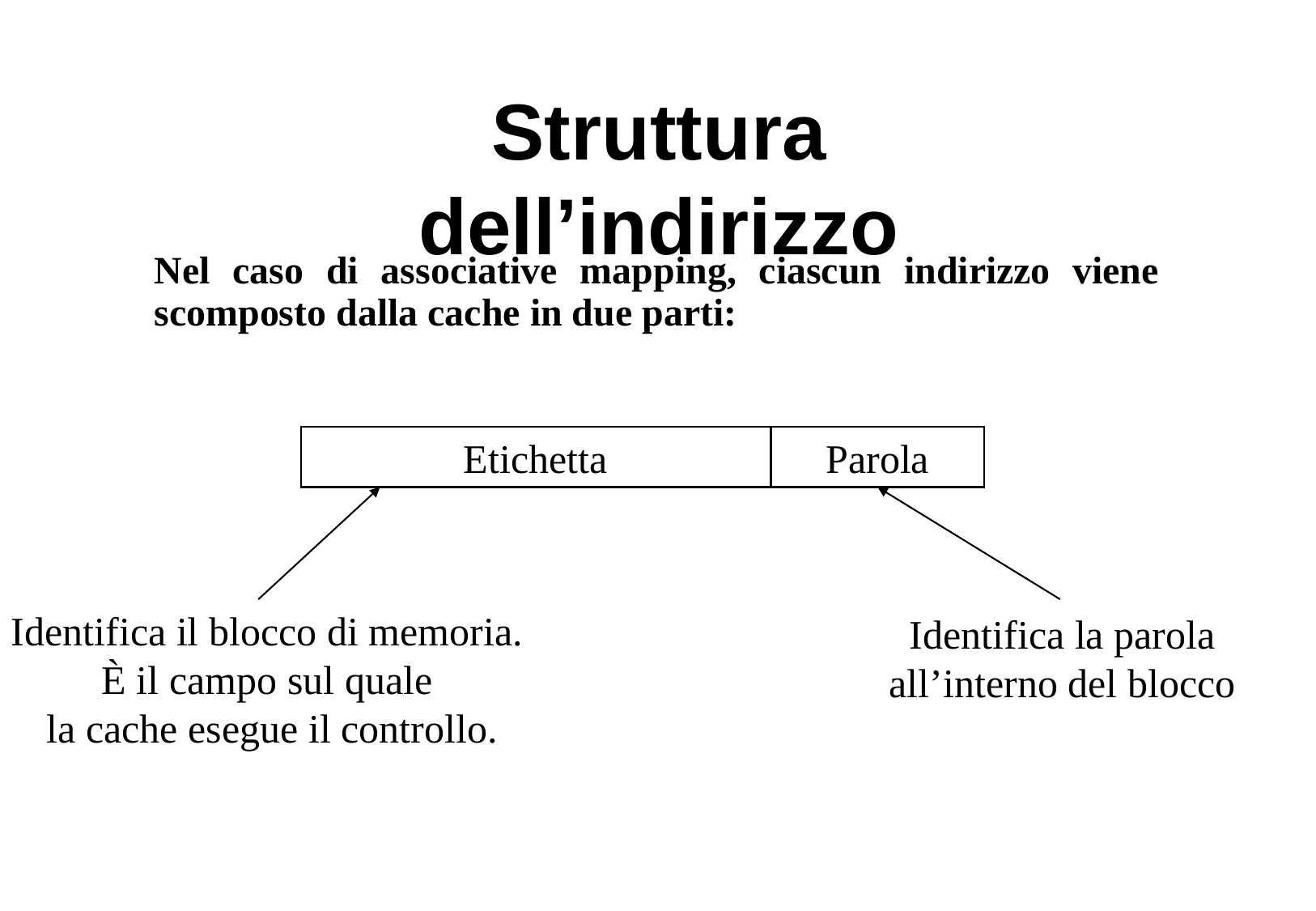

# Struttura dell’indirizzo
Nel caso di associative mapping, ciascun indirizzo viene scomposto dalla cache in due parti:
Etichetta
Parola

Identifica il blocco di memoria.
È il campo sul quale
la cache esegue il controllo.
Identifica la parola
all’interno del blocco